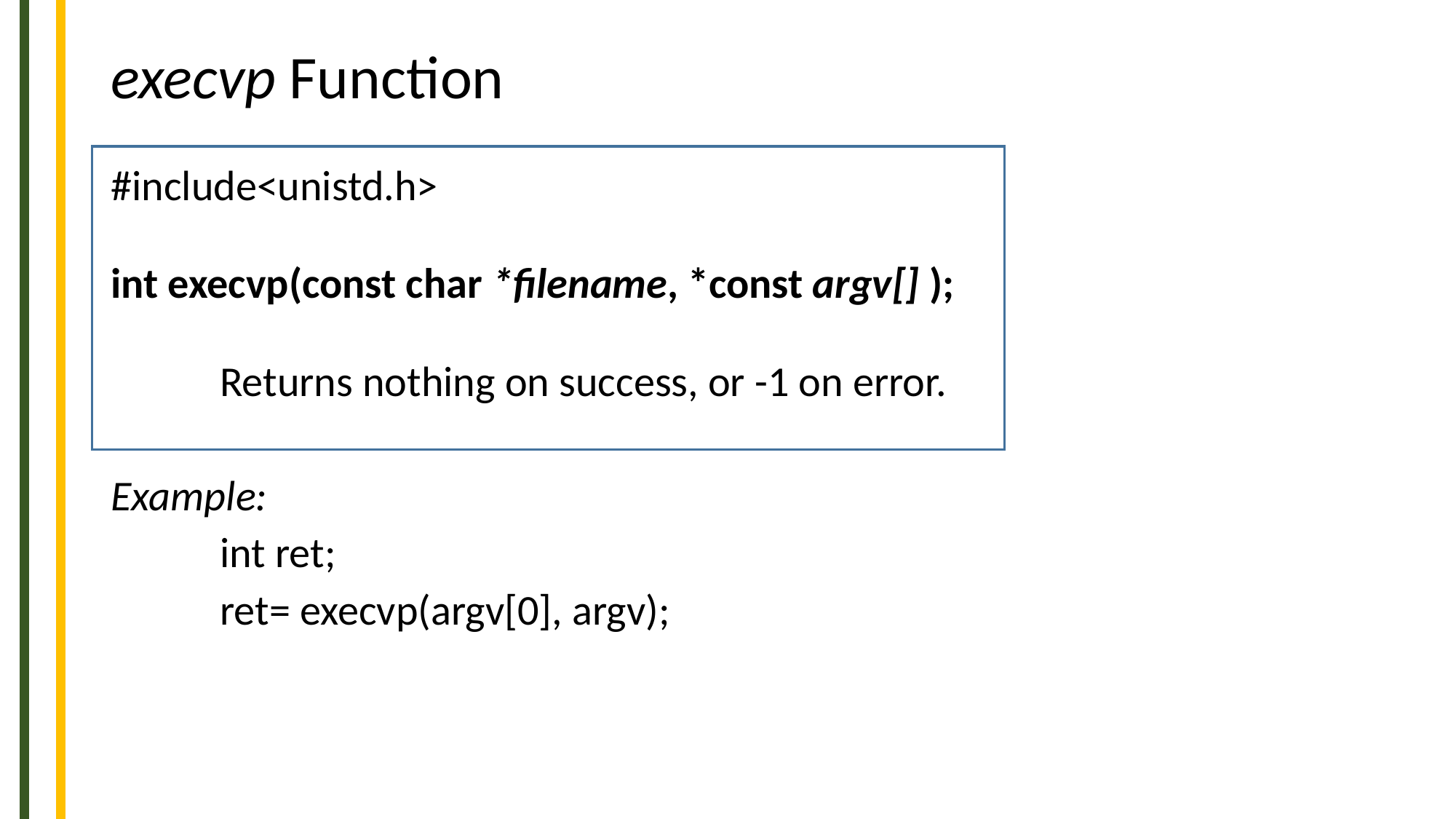

# execvp Function

#include<unistd.h>

int execvp(const char *filename, *const argv[] );

	Returns nothing on success, or -1 on error.

Example:
	int ret;
	ret= execvp(argv[0], argv);